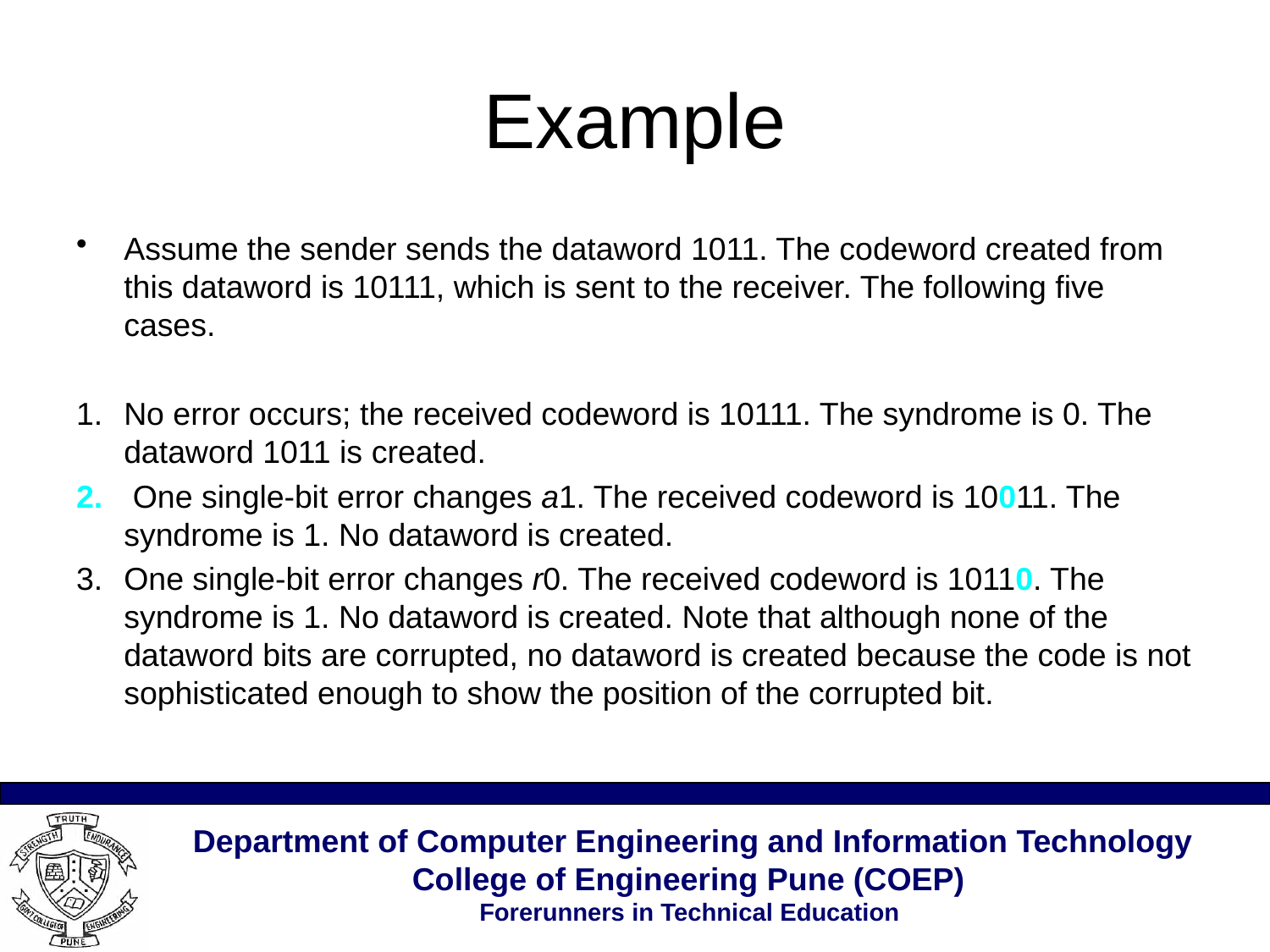

# Example
Assume the sender sends the dataword 1011. The codeword created from this dataword is 10111, which is sent to the receiver. The following five cases.

No error occurs; the received codeword is 10111. The syndrome is 0. The dataword 1011 is created.
 One single-bit error changes a1. The received codeword is 10011. The syndrome is 1. No dataword is created.
One single-bit error changes r0. The received codeword is 10110. The syndrome is 1. No dataword is created. Note that although none of the dataword bits are corrupted, no dataword is created because the code is not sophisticated enough to show the position of the corrupted bit.